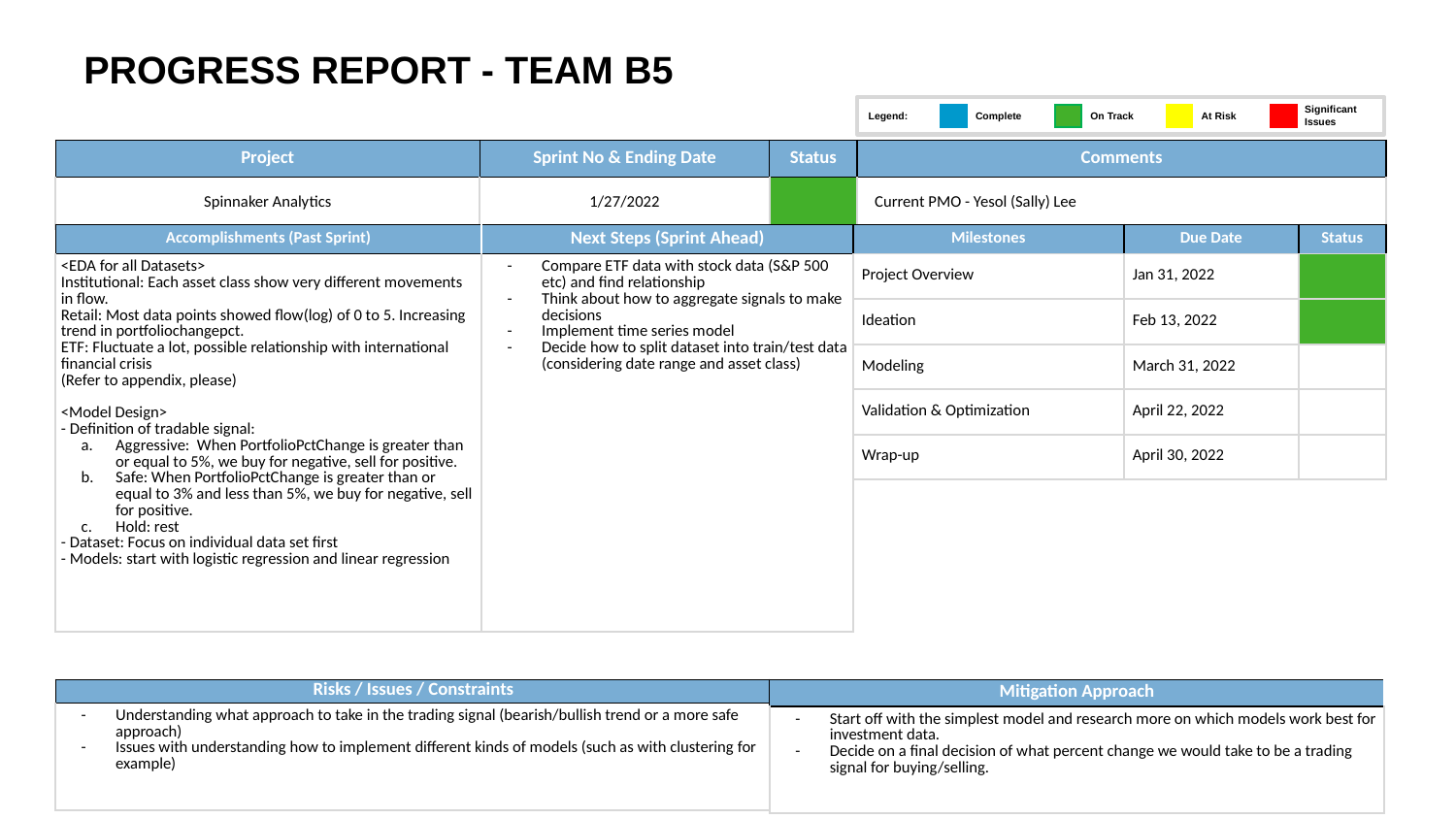

PROGRESS REPORT - TEAM B5
Legend:
Significant
Issues

On Track

At Risk

Complete

| Project | Sprint No & Ending Date | Status | Comments |
| --- | --- | --- | --- |
| Spinnaker Analytics | 1/27/2022 |  | Current PMO - Yesol (Sally) Lee |
| Accomplishments (Past Sprint) | Next Steps (Sprint Ahead) |
| --- | --- |
| <EDA for all Datasets> Institutional: Each asset class show very different movements in flow. Retail: Most data points showed flow(log) of 0 to 5. Increasing trend in portfoliochangepct. ETF: Fluctuate a lot, possible relationship with international financial crisis (Refer to appendix, please) <Model Design> - Definition of tradable signal: Aggressive: When PortfolioPctChange is greater than or equal to 5%, we buy for negative, sell for positive. Safe: When PortfolioPctChange is greater than or equal to 3% and less than 5%, we buy for negative, sell for positive. Hold: rest - Dataset: Focus on individual data set first - Models: start with logistic regression and linear regression | Compare ETF data with stock data (S&P 500 etc) and find relationship Think about how to aggregate signals to make decisions Implement time series model Decide how to split dataset into train/test data (considering date range and asset class) |
| Milestones | Due Date | Status |
| --- | --- | --- |
| Project Overview | Jan 31, 2022 |  |
| Ideation | Feb 13, 2022 |  |
| Modeling | March 31, 2022 |  |
| Validation & Optimization | April 22, 2022 |  |
| Wrap-up | April 30, 2022 |  |
| Risks / Issues / Constraints |
| --- |
| Understanding what approach to take in the trading signal (bearish/bullish trend or a more safe approach) Issues with understanding how to implement different kinds of models (such as with clustering for example) |
| Mitigation Approach |
| --- |
| Start off with the simplest model and research more on which models work best for investment data. Decide on a final decision of what percent change we would take to be a trading signal for buying/selling. |